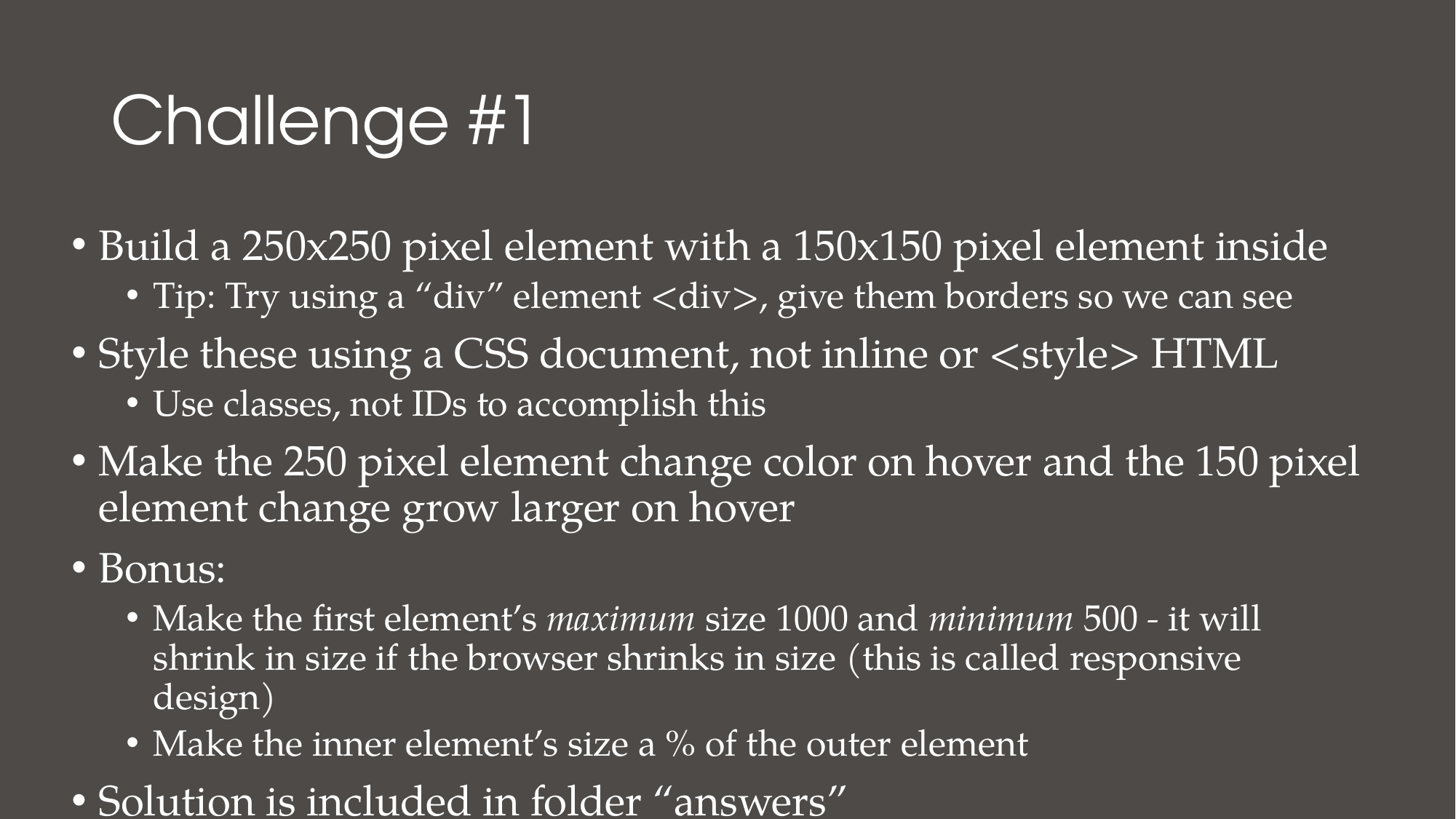

# Challenge #1
Build a 250x250 pixel element with a 150x150 pixel element inside
Tip: Try using a “div” element <div>, give them borders so we can see
Style these using a CSS document, not inline or <style> HTML
Use classes, not IDs to accomplish this
Make the 250 pixel element change color on hover and the 150 pixel element change grow larger on hover
Bonus:
Make the first element’s maximum size 1000 and minimum 500 - it will shrink in size if the browser shrinks in size (this is called responsive design)
Make the inner element’s size a % of the outer element
Solution is included in folder “answers”